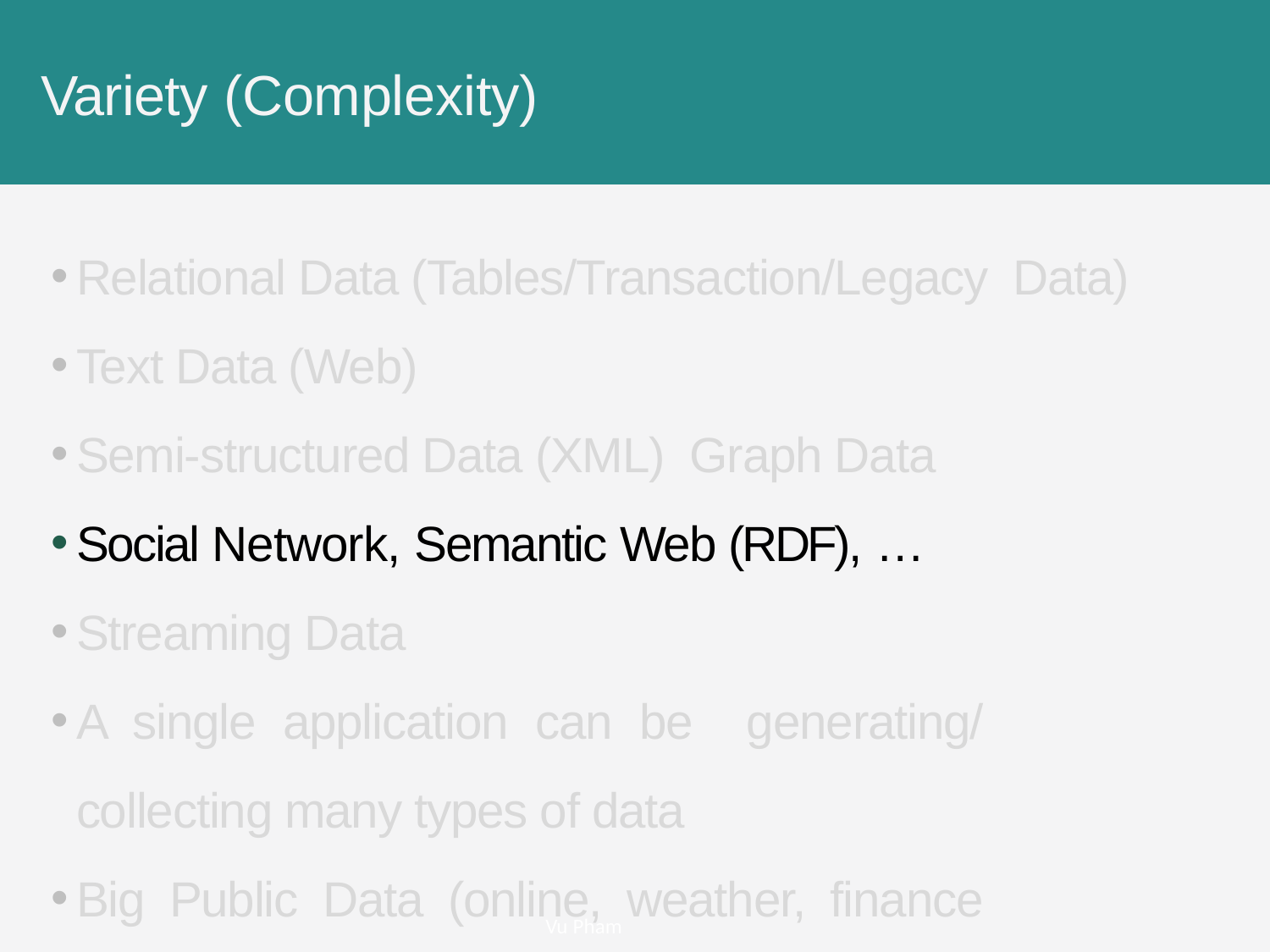

# Variety (Complexity)
Relational Data (Tables/Transaction/Legacy  Data)
Text Data (Web)
Semi-structured Data (XML)  Graph Data
Social Network, Semantic Web (RDF), …
Streaming Data
A single application can be  generating/ collecting many types of data
Big Public Data (online, weather, finance etc)
Vu Pham